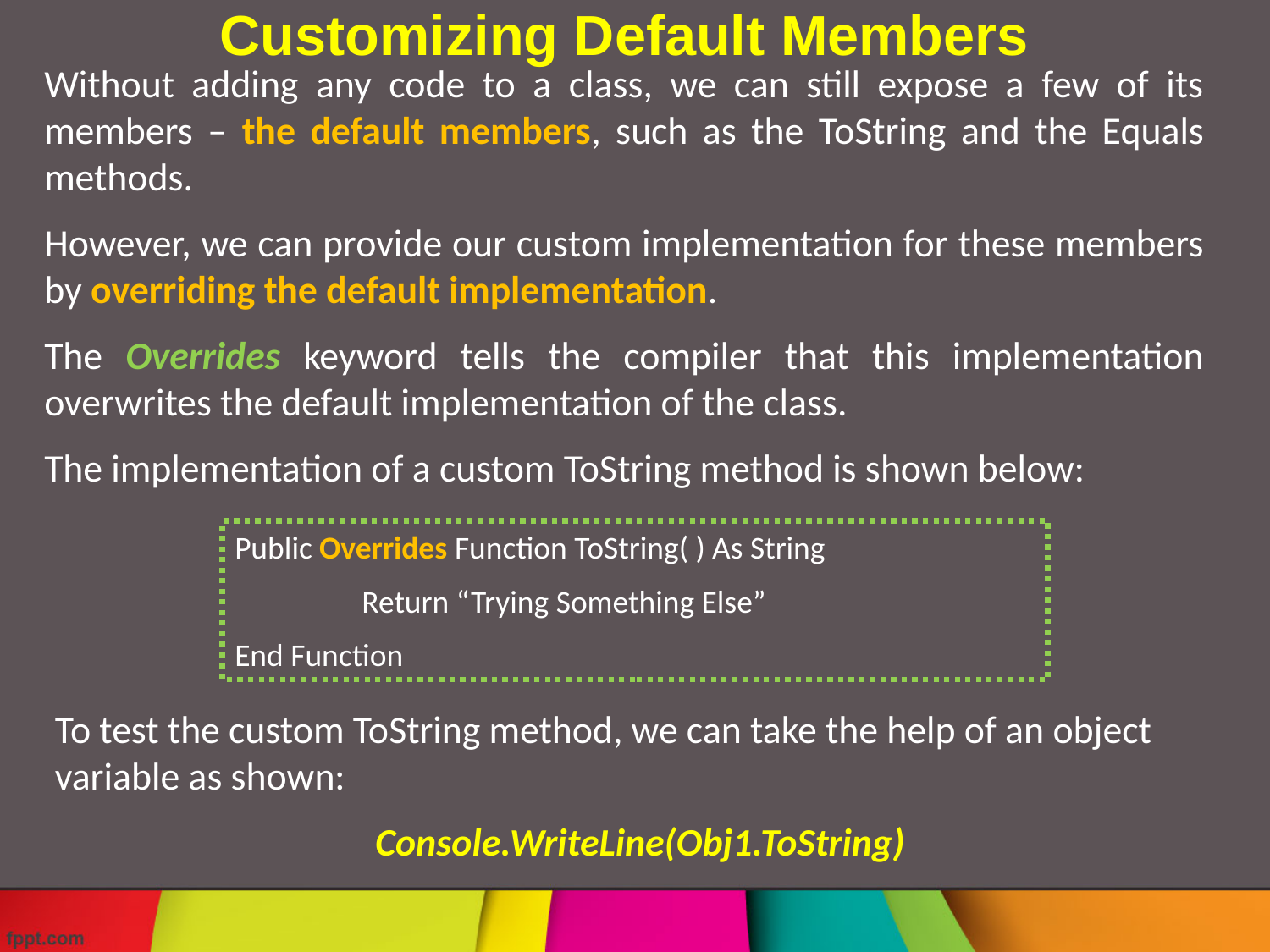

Customizing Default Members
Without adding any code to a class, we can still expose a few of its members – the default members, such as the ToString and the Equals methods.
However, we can provide our custom implementation for these members by overriding the default implementation.
The Overrides keyword tells the compiler that this implementation overwrites the default implementation of the class.
The implementation of a custom ToString method is shown below:
Public Overrides Function ToString( ) As String
	Return “Trying Something Else”
End Function
To test the custom ToString method, we can take the help of an object variable as shown:
Console.WriteLine(Obj1.ToString)